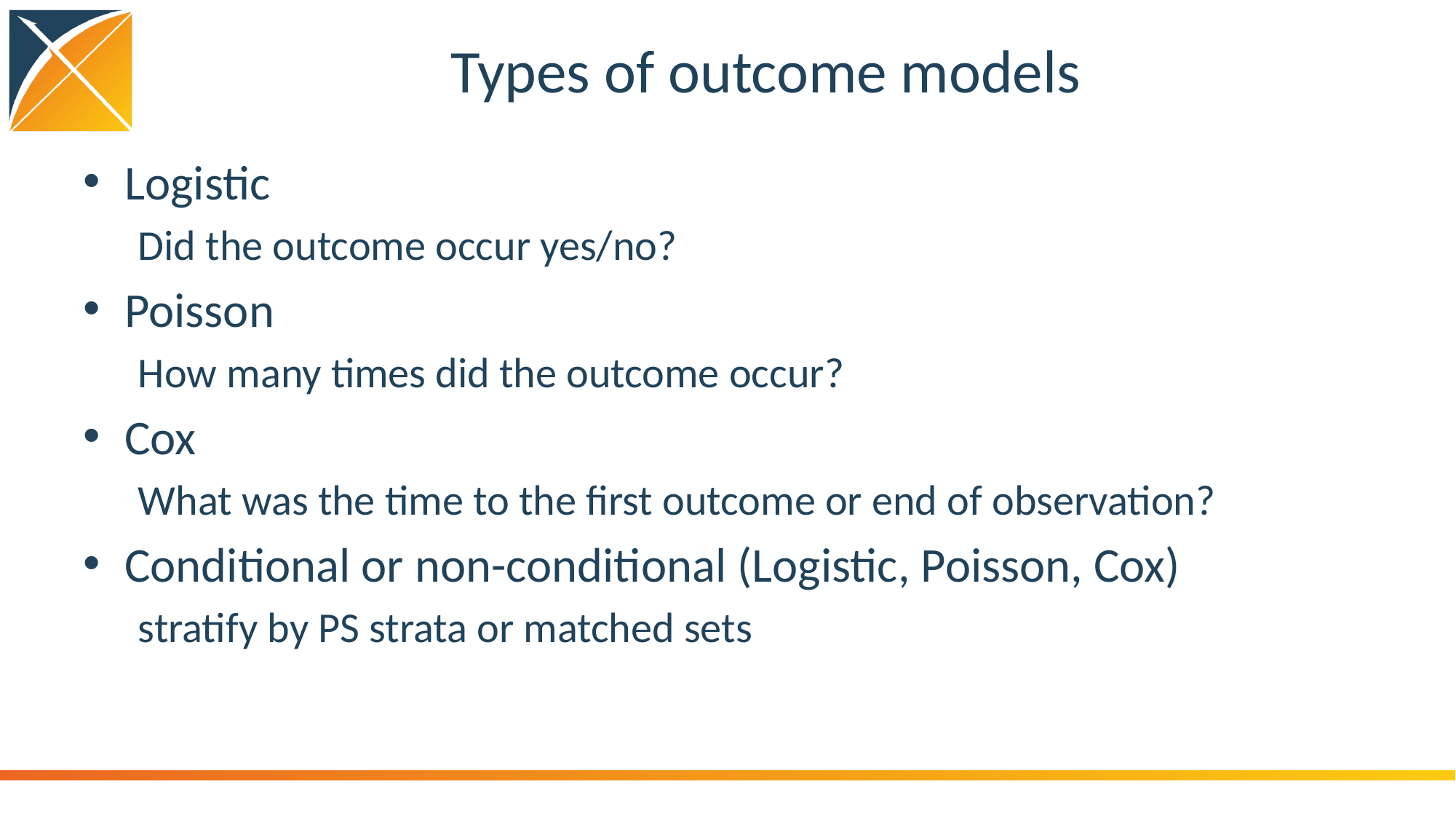

# Types of outcome models
Logistic
Did the outcome occur yes/no?
Poisson
How many times did the outcome occur?
Cox
What was the time to the first outcome or end of observation?
Conditional or non-conditional (Logistic, Poisson, Cox)
stratify by PS strata or matched sets